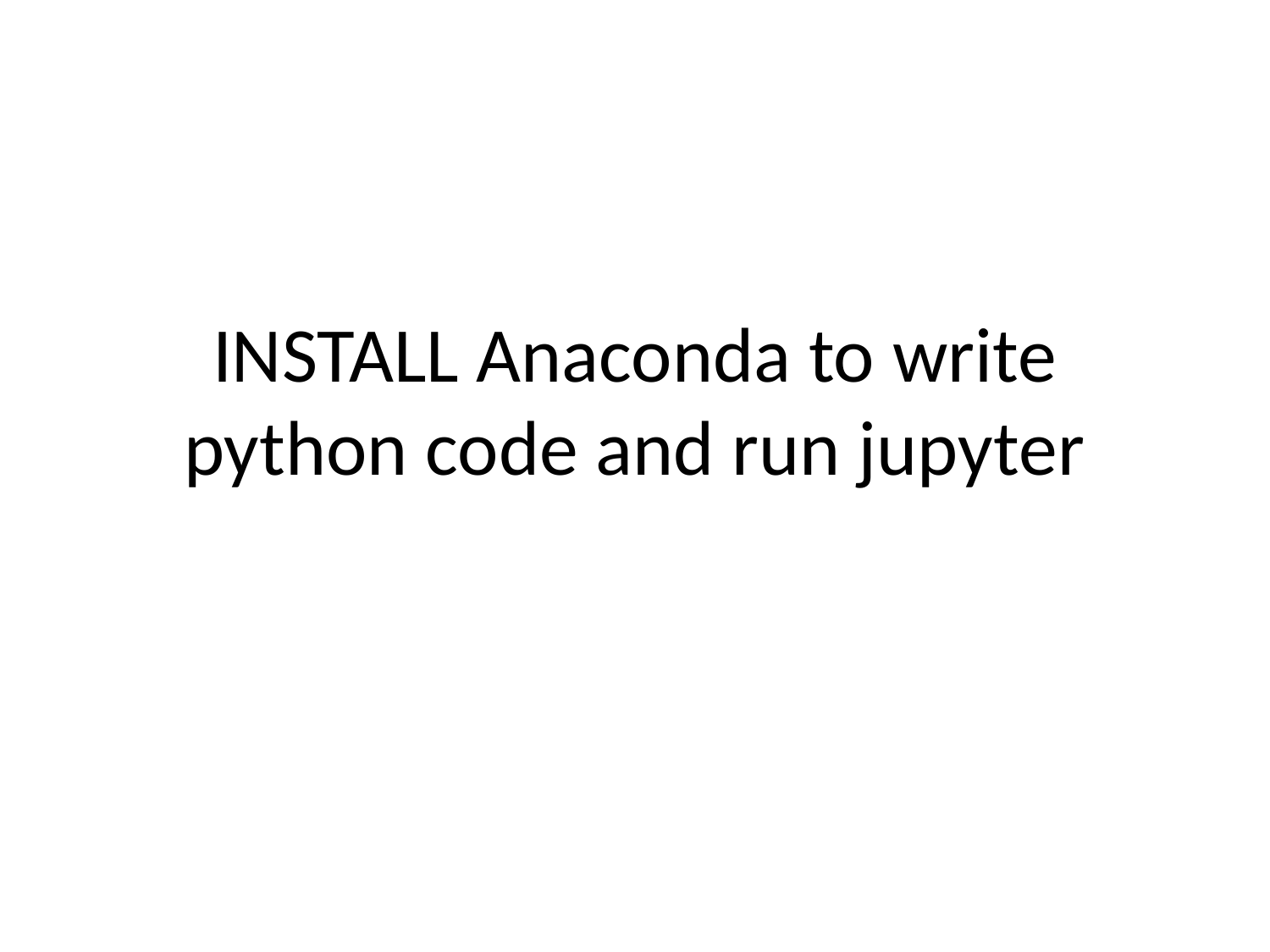

# INSTALL Anaconda to write python code and run jupyter